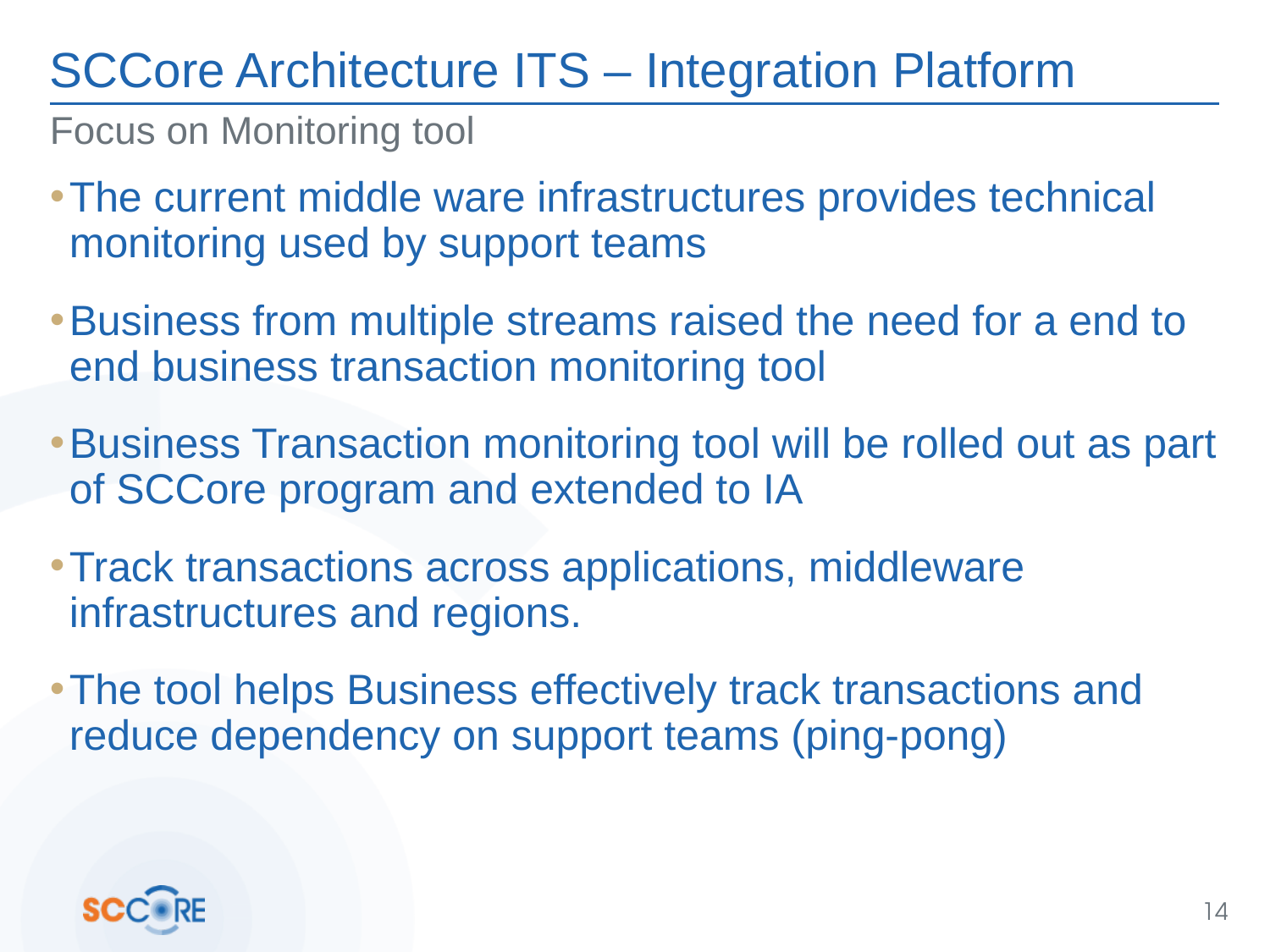

# SCCore Architecture ITS – Integration Platform
Focus on Monitoring tool
The current middle ware infrastructures provides technical monitoring used by support teams
Business from multiple streams raised the need for a end to end business transaction monitoring tool
Business Transaction monitoring tool will be rolled out as part of SCCore program and extended to IA
Track transactions across applications, middleware infrastructures and regions.
The tool helps Business effectively track transactions and reduce dependency on support teams (ping-pong)